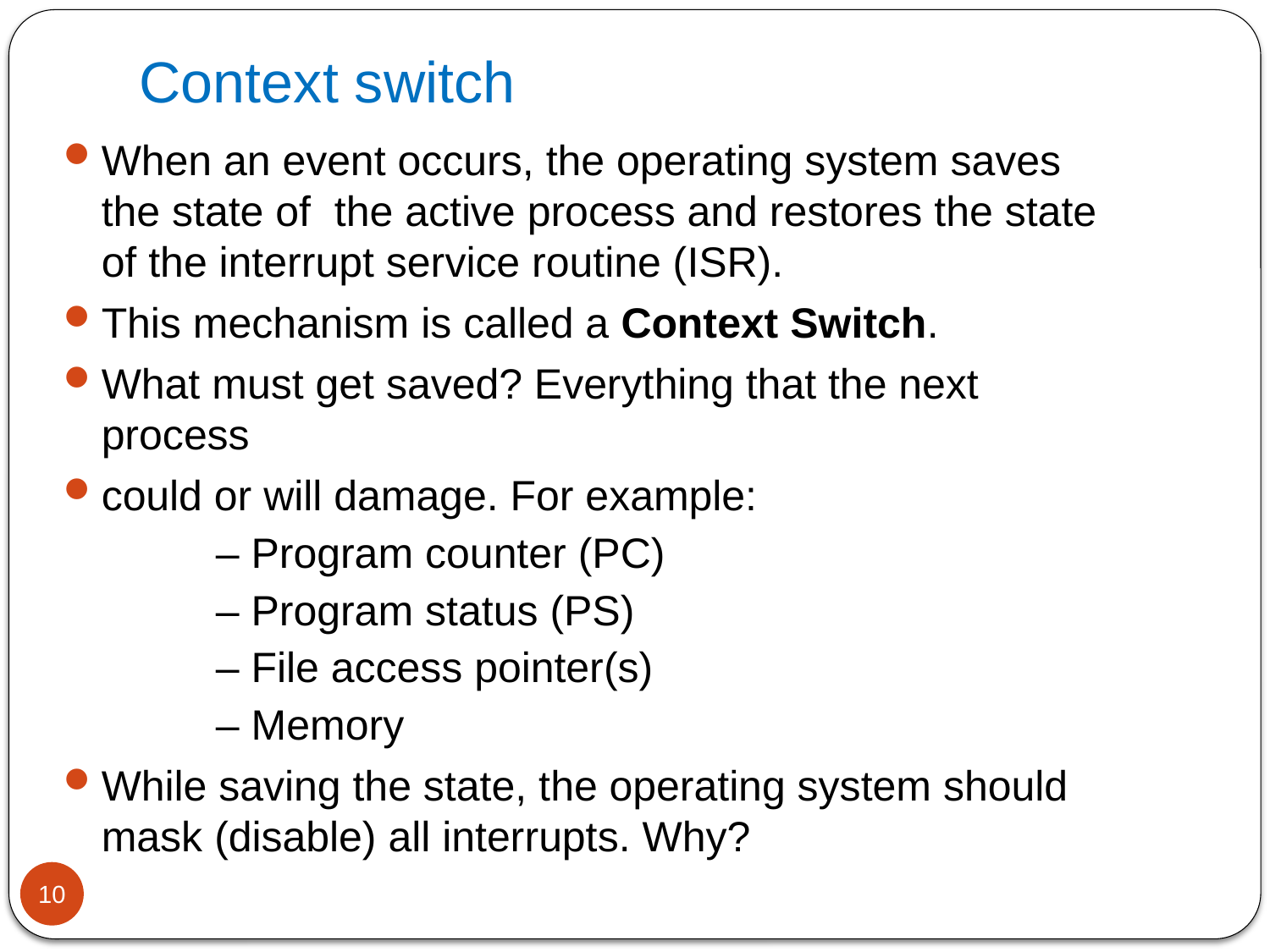

# Context switch
When an event occurs, the operating system saves the state of  the active process and restores the state of the interrupt service routine (ISR).
This mechanism is called a Context Switch.
What must get saved? Everything that the next process
could or will damage. For example:
– Program counter (PC)
– Program status (PS)
– File access pointer(s)
– Memory
While saving the state, the operating system should mask (disable) all interrupts. Why?
10